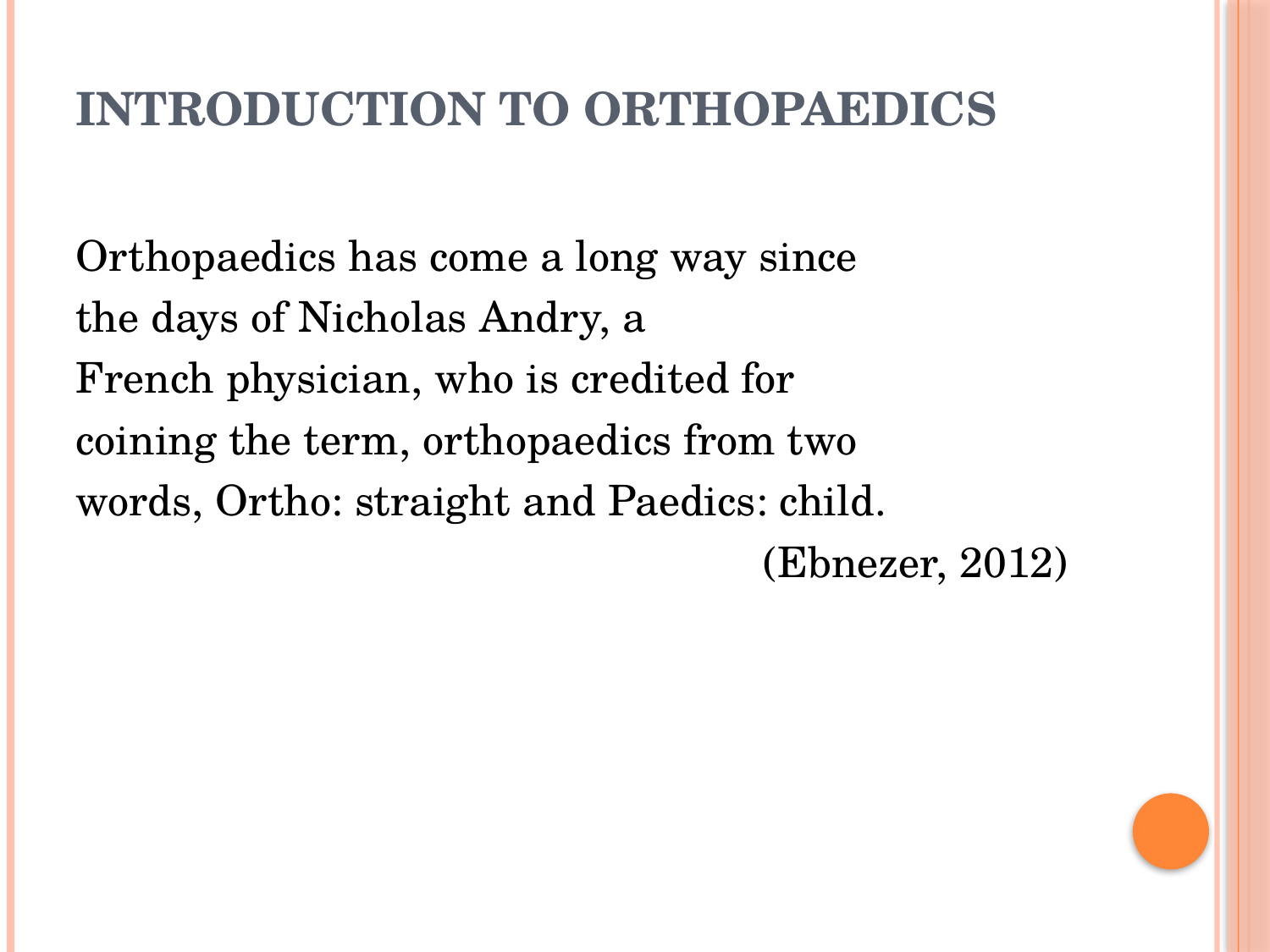

# Introduction to Orthopaedics
Orthopaedics has come a long way since
the days of Nicholas Andry, a
French physician, who is credited for
coining the term, orthopaedics from two
words, Ortho: straight and Paedics: child.
                                                          (Ebnezer, 2012)